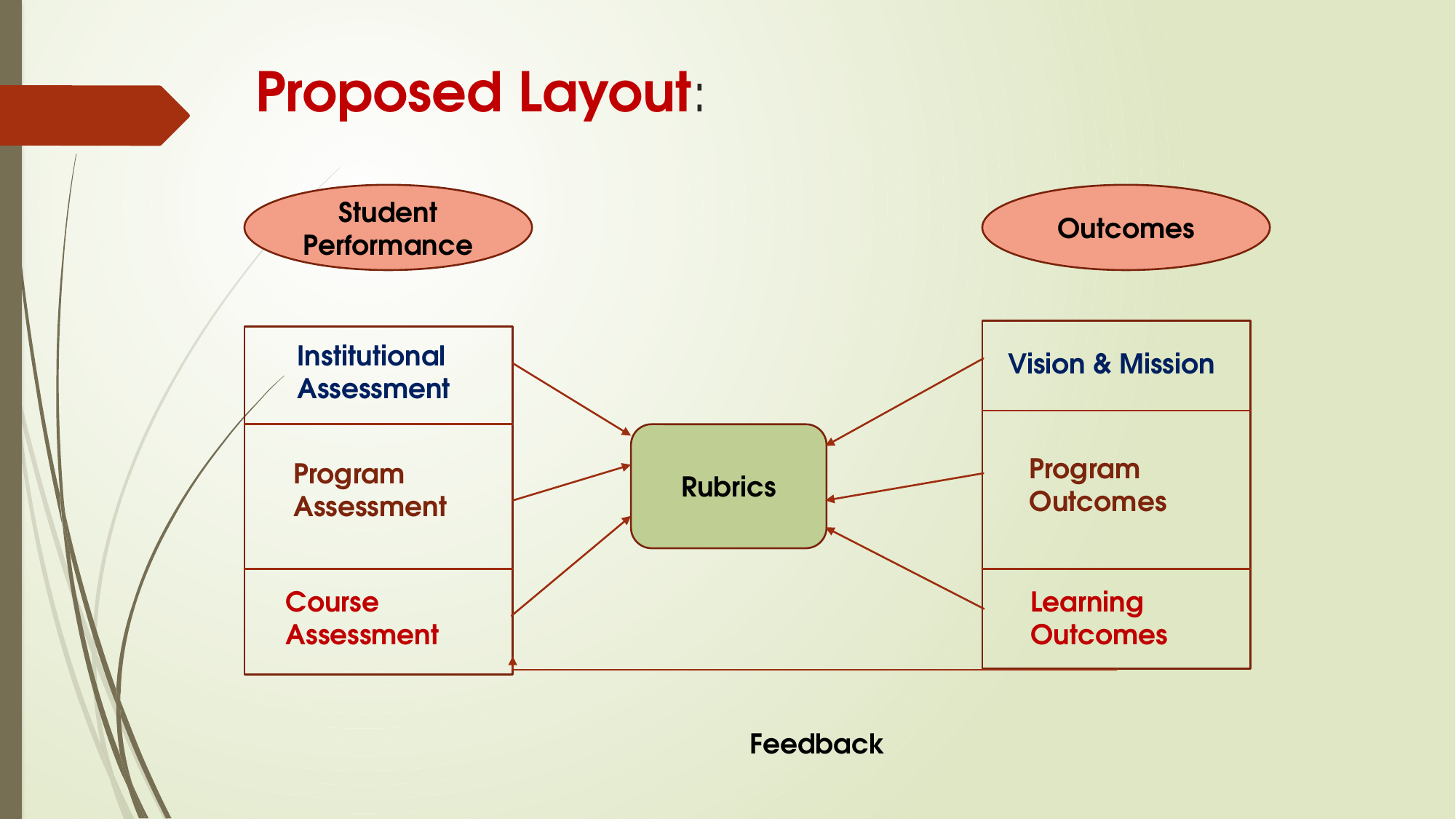

# Proposed Layout:
Outcomes
Student Performance

Institutional Assessment
Vision & Mission
Rubrics
Program Outcomes
Program Assessment
Course Assessment
Learning  Outcomes
Feedback